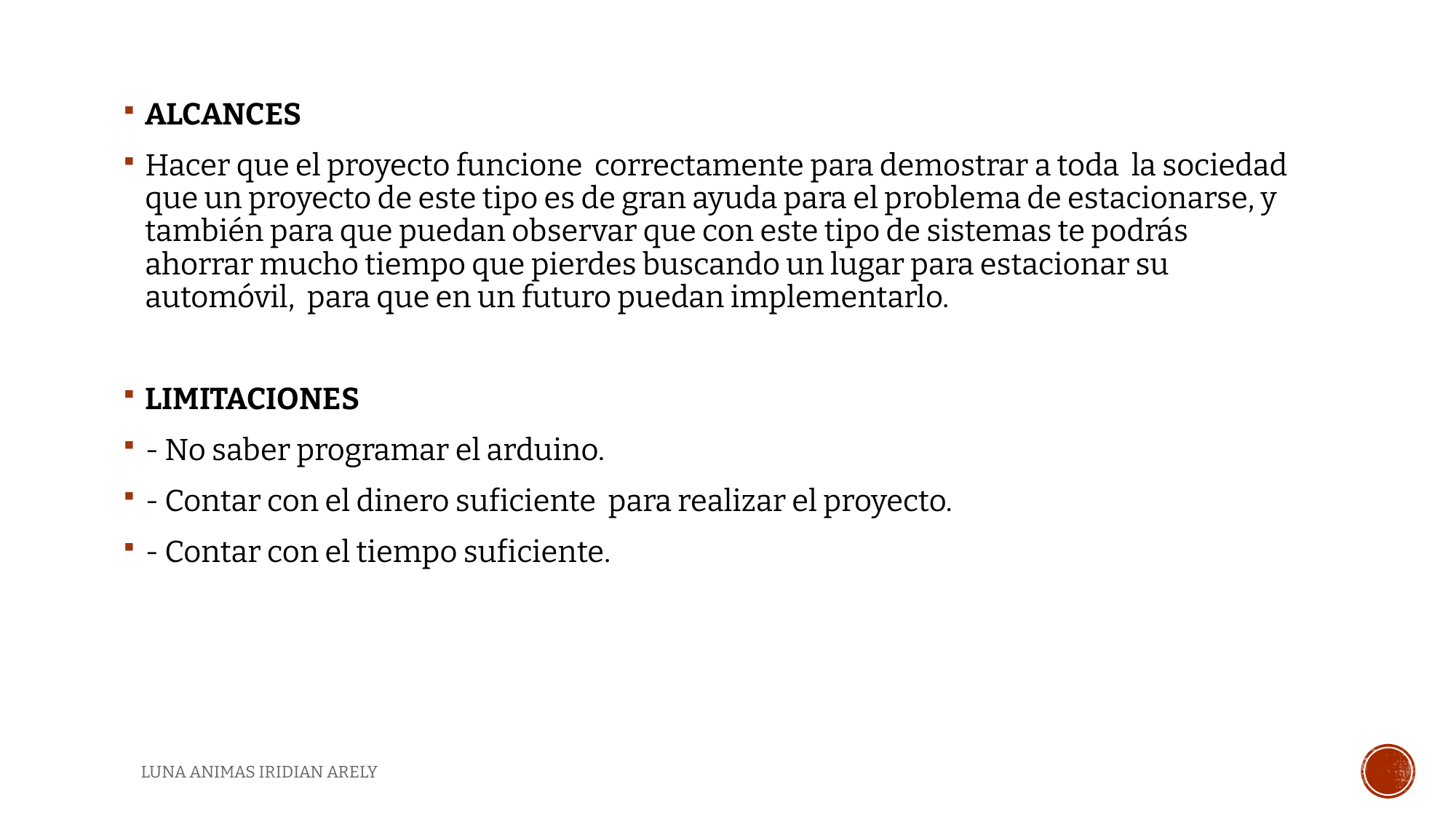

ALCANCES
Hacer que el proyecto funcione  correctamente para demostrar a toda  la sociedad que un proyecto de este tipo es de gran ayuda para el problema de estacionarse, y también para que puedan observar que con este tipo de sistemas te podrás ahorrar mucho tiempo que pierdes buscando un lugar para estacionar su automóvil,  para que en un futuro puedan implementarlo.

LIMITACIONES
- No saber programar el arduino.
- Contar con el dinero suficiente  para realizar el proyecto.
- Contar con el tiempo suficiente.

LUNA ANIMAS IRIDIAN ARELY